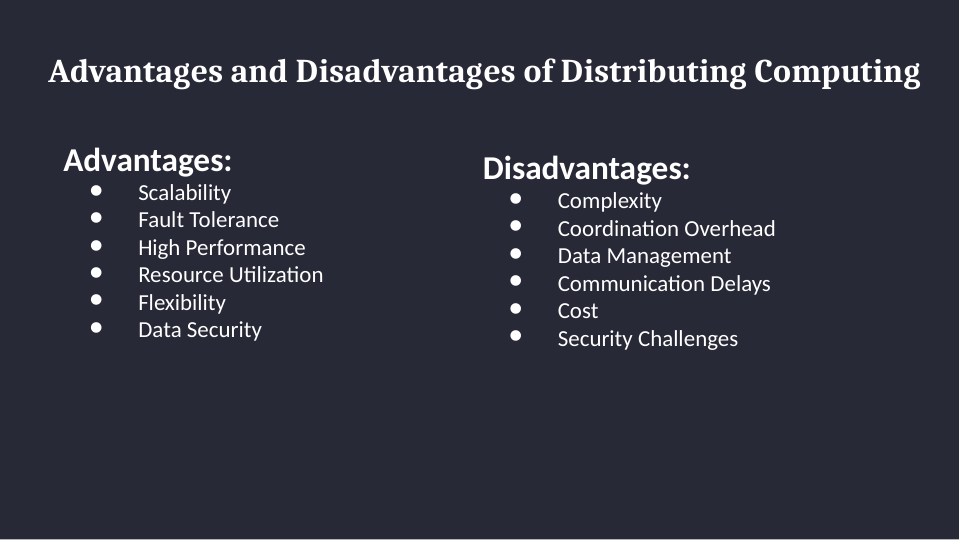

# Advantages and Disadvantages of Distributing Computing
Advantages:
Scalability
Fault Tolerance
High Performance
Resource Utilization
Flexibility
Data Security

Disadvantages:
Complexity
Coordination Overhead
Data Management
Communication Delays
Cost
Security Challenges